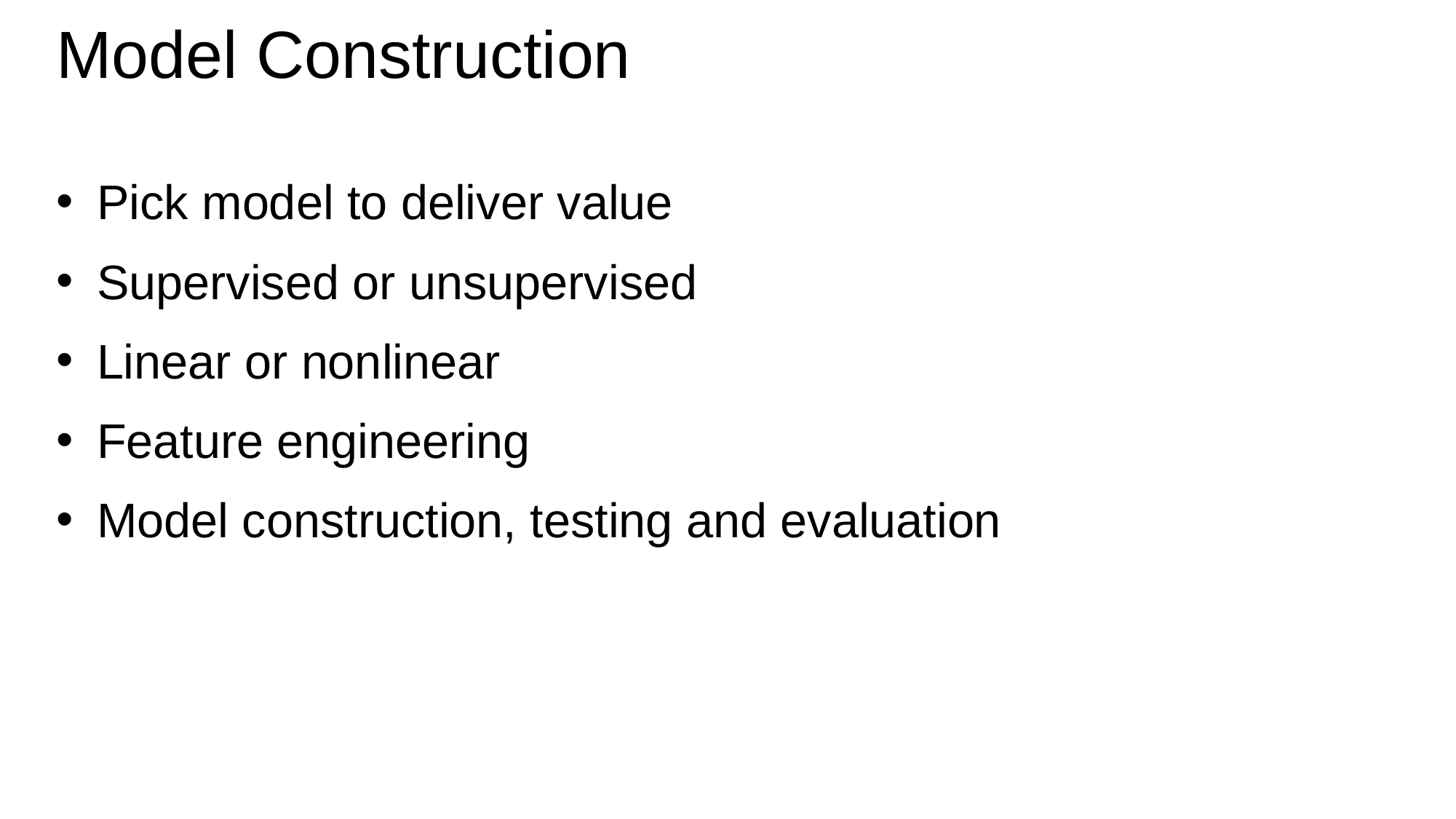

# Model Construction
Pick model to deliver value
Supervised or unsupervised
Linear or nonlinear
Feature engineering
Model construction, testing and evaluation